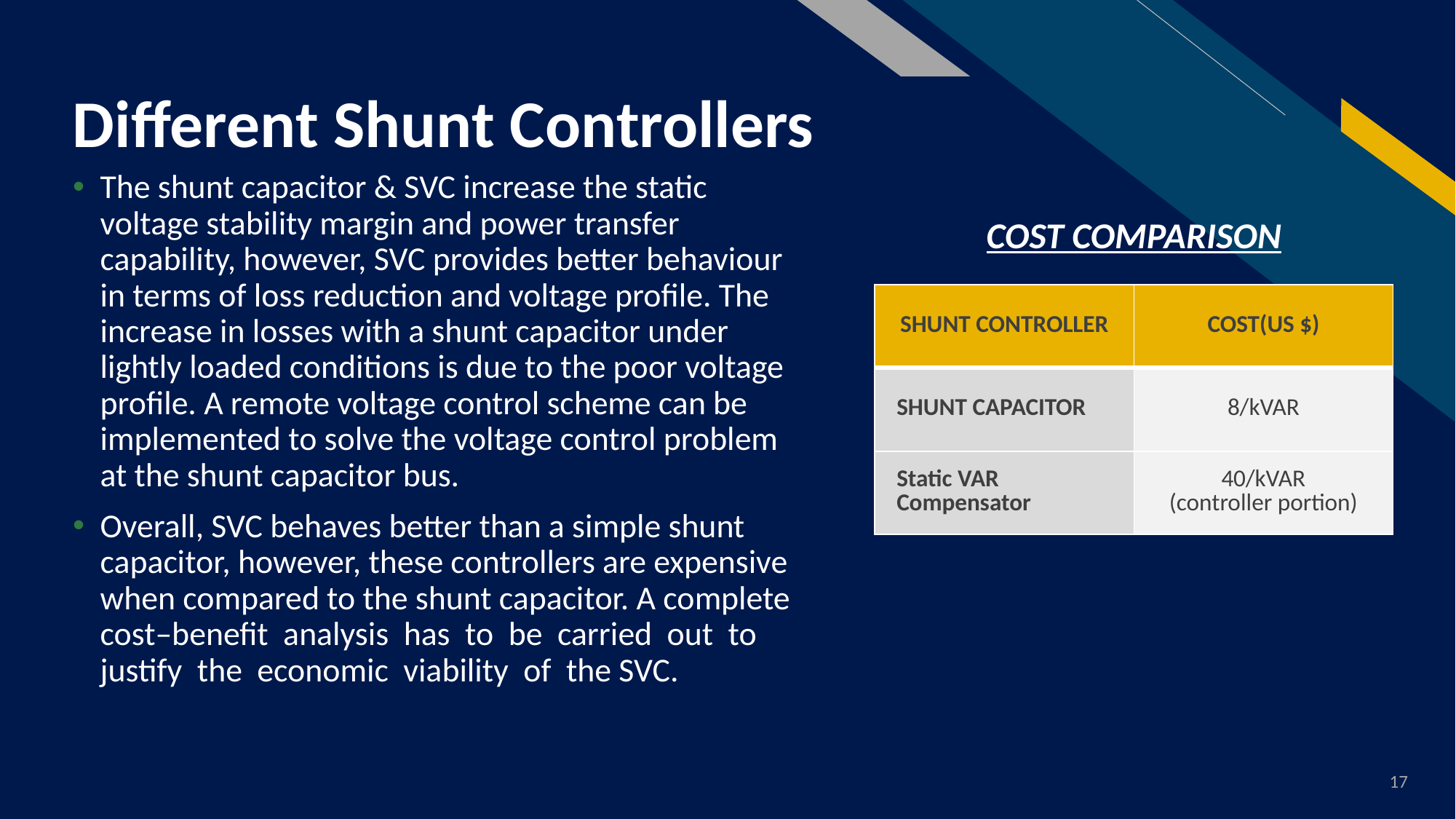

# Different Shunt Controllers
The shunt capacitor & SVC increase the static voltage stability margin and power transfer capability, however, SVC provides better behaviour in terms of loss reduction and voltage profile. The increase in losses with a shunt capacitor under lightly loaded conditions is due to the poor voltage profile. A remote voltage control scheme can be implemented to solve the voltage control problem at the shunt capacitor bus.
Overall, SVC behaves better than a simple shunt capacitor, however, these controllers are expensive when compared to the shunt capacitor. A complete cost–benefit  analysis  has  to  be  carried  out  to  justify  the  economic  viability  of  the SVC.
COST COMPARISON
| SHUNT CONTROLLER | COST(US $) |
| --- | --- |
| SHUNT CAPACITOR | 8/kVAR |
| Static VAR Compensator | 40/kVAR (controller portion) |
17